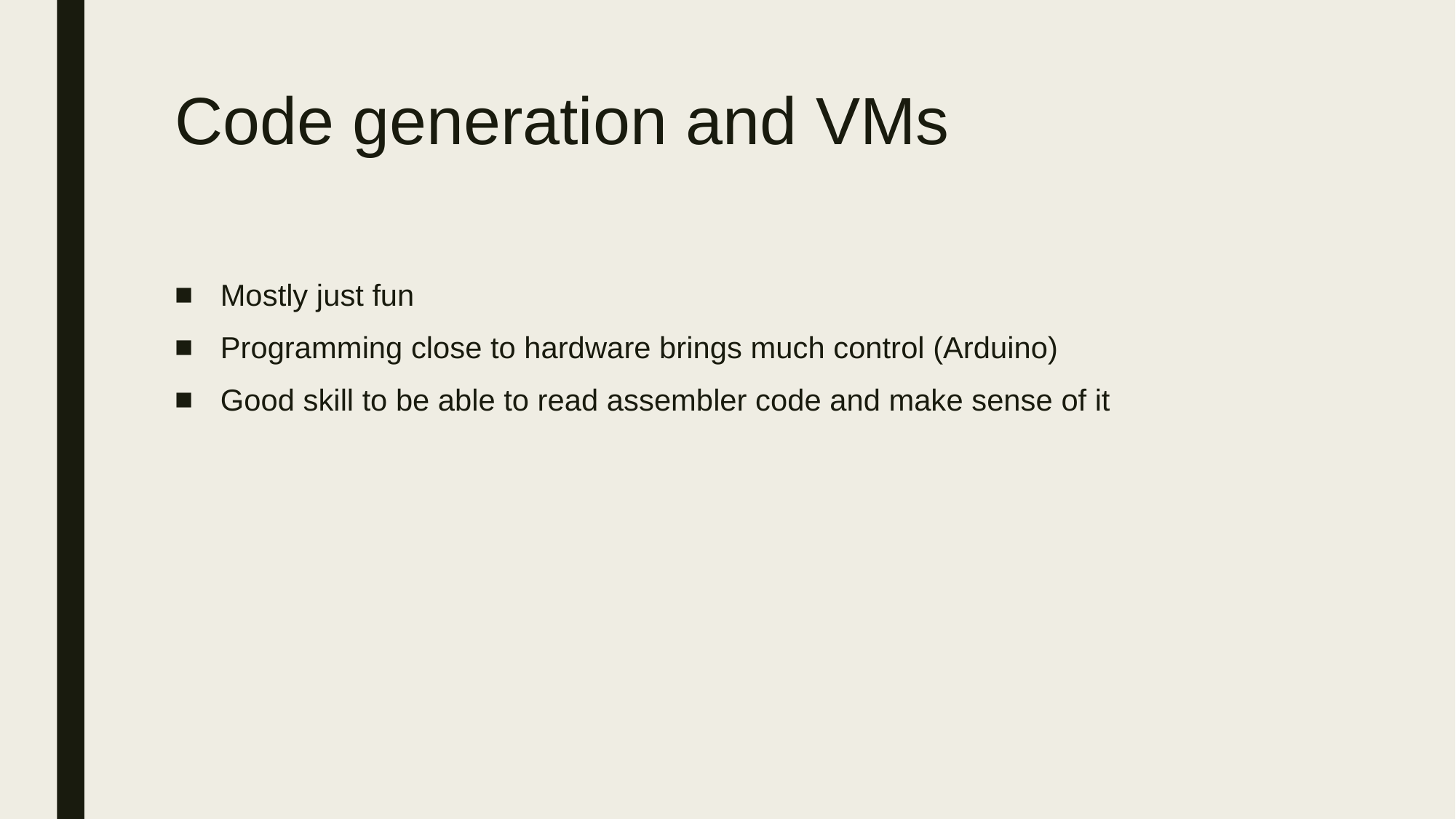

# Code generation and VMs
Mostly just fun
Programming close to hardware brings much control (Arduino)
Good skill to be able to read assembler code and make sense of it